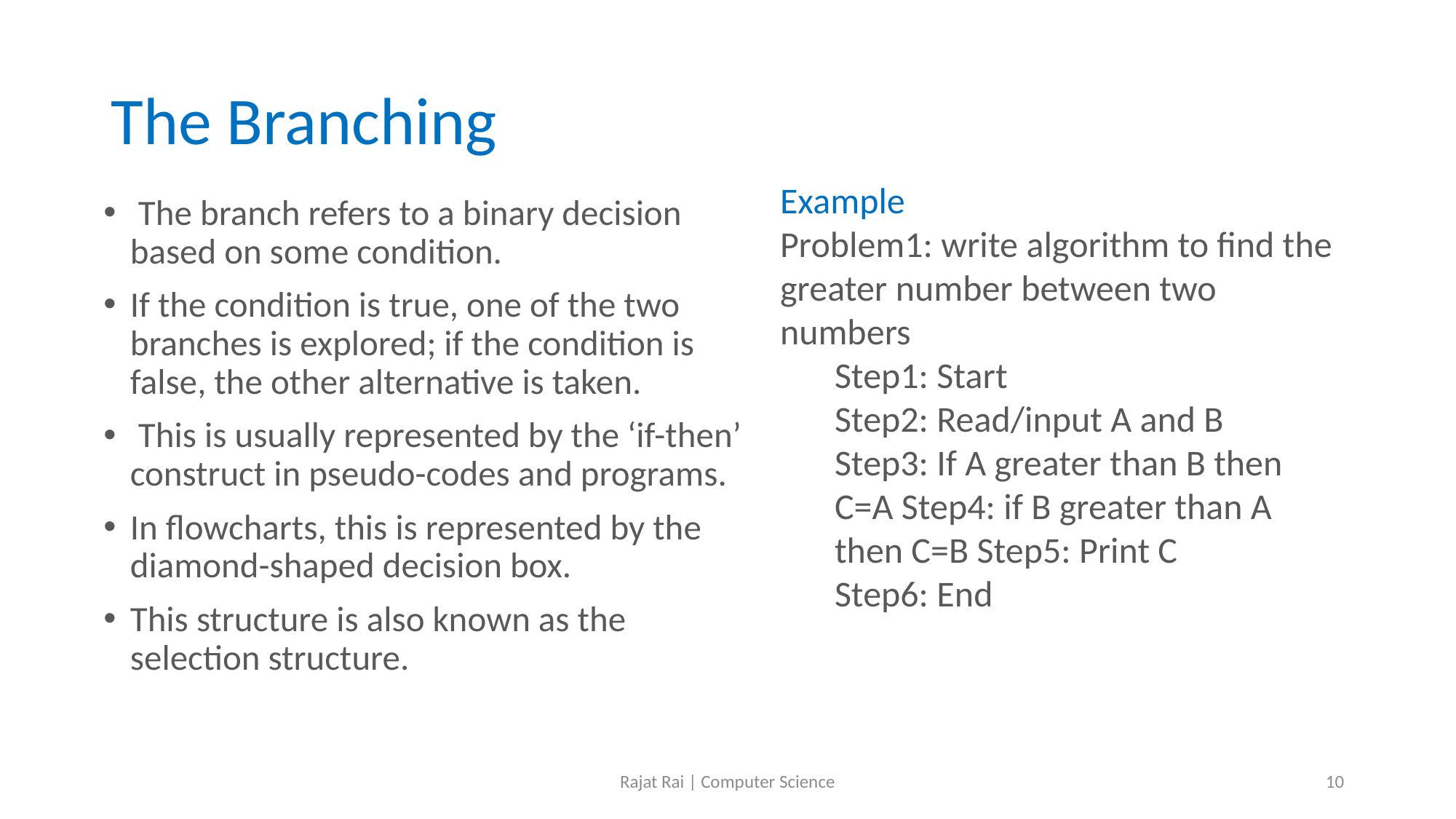

# The Branching
Example
Problem1: write algorithm to find the greater number between two numbers
Step1: Start
Step2: Read/input A and B
Step3: If A greater than B then C=A Step4: if B greater than A then C=B Step5: Print C
Step6: End
 The branch refers to a binary decision based on some condition.
If the condition is true, one of the two branches is explored; if the condition is false, the other alternative is taken.
 This is usually represented by the ‘if-then’ construct in pseudo-codes and programs.
In flowcharts, this is represented by the diamond-shaped decision box.
This structure is also known as the selection structure.
Rajat Rai | Computer Science
10